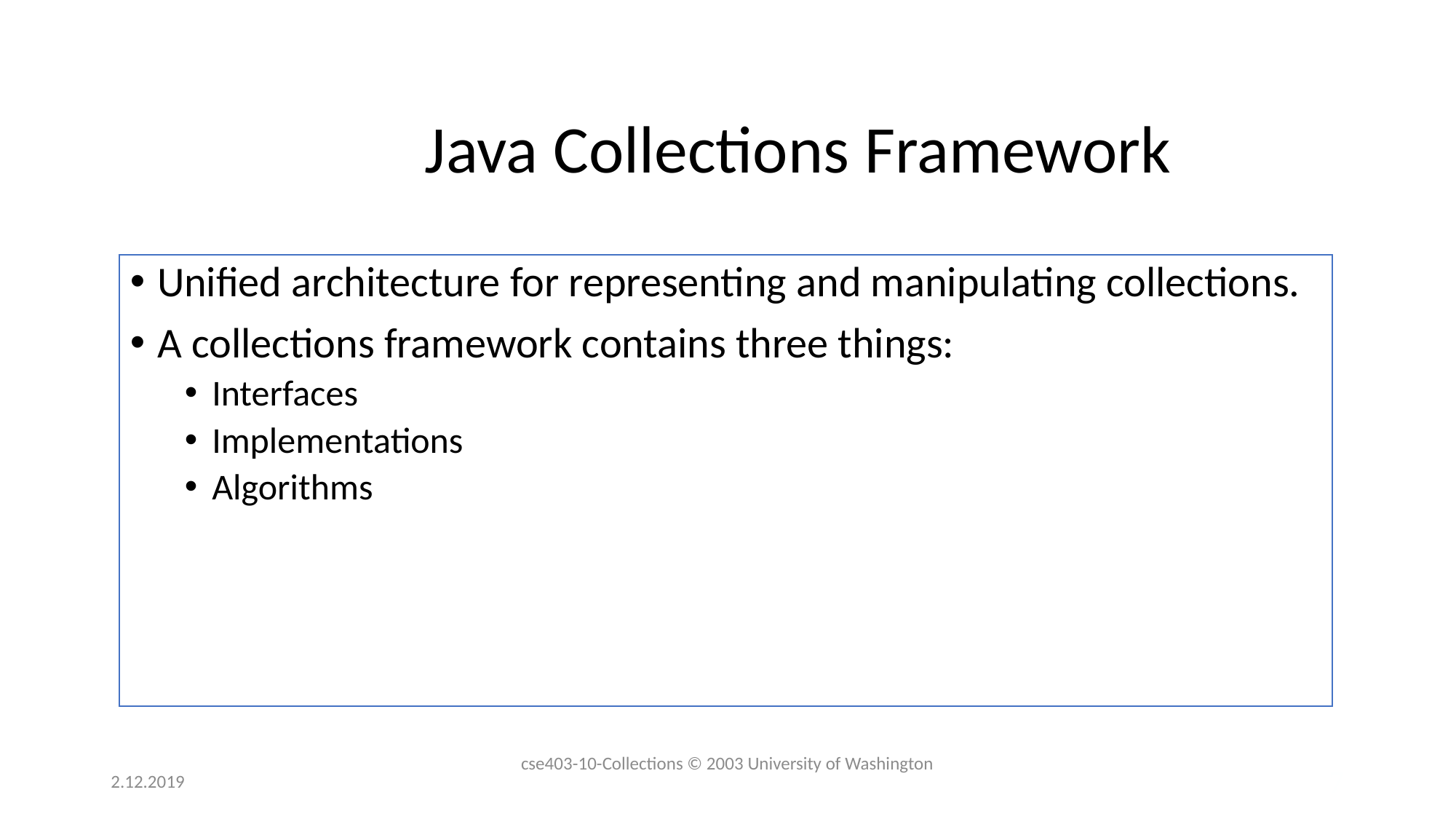

# Java Collections Framework
Unified architecture for representing and manipulating collections.
A collections framework contains three things:
Interfaces
Implementations
Algorithms
cse403-10-Collections © 2003 University of Washington

2.12.2019
7